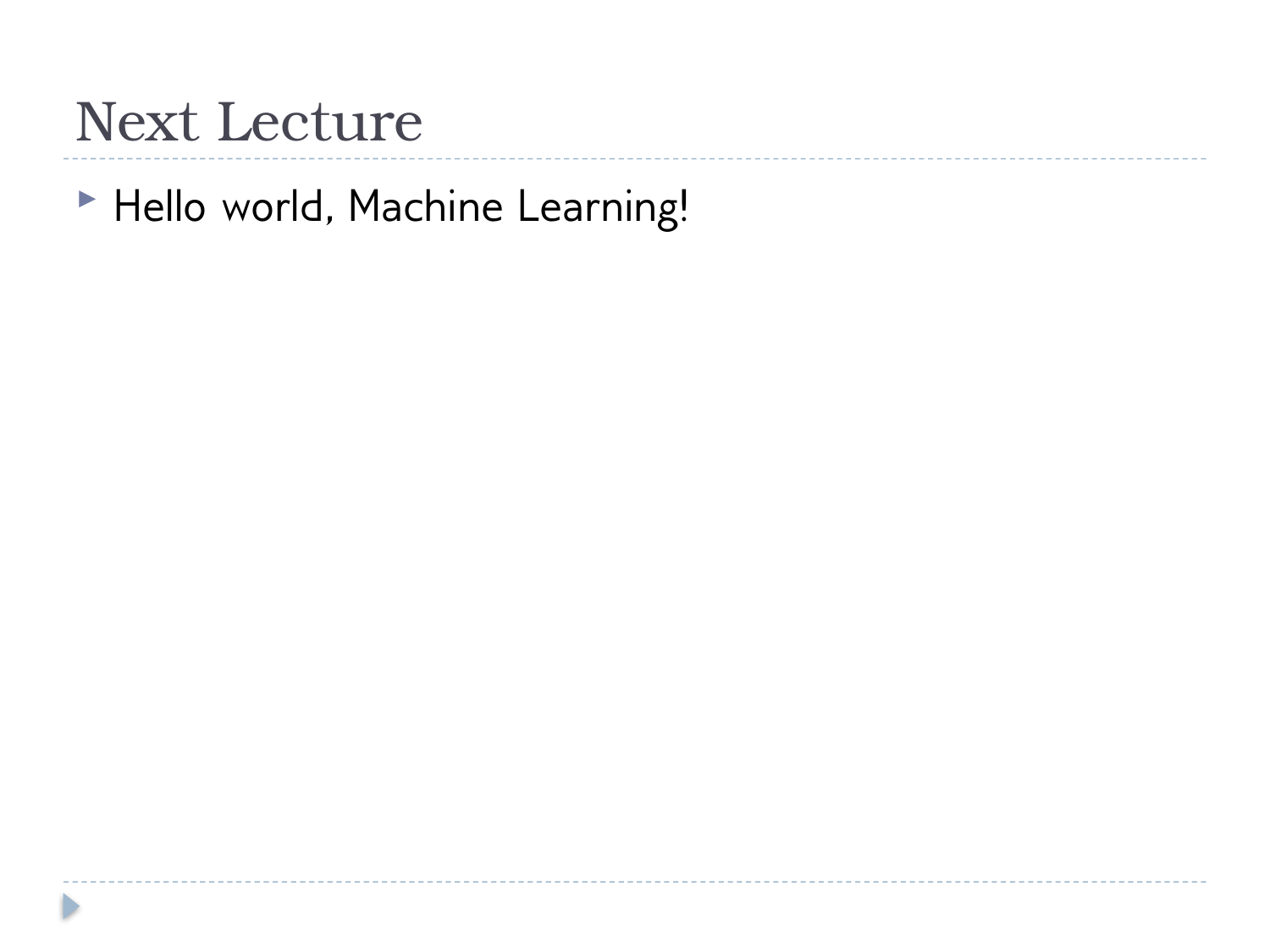

# Next Lecture
Hello world, Machine Learning!